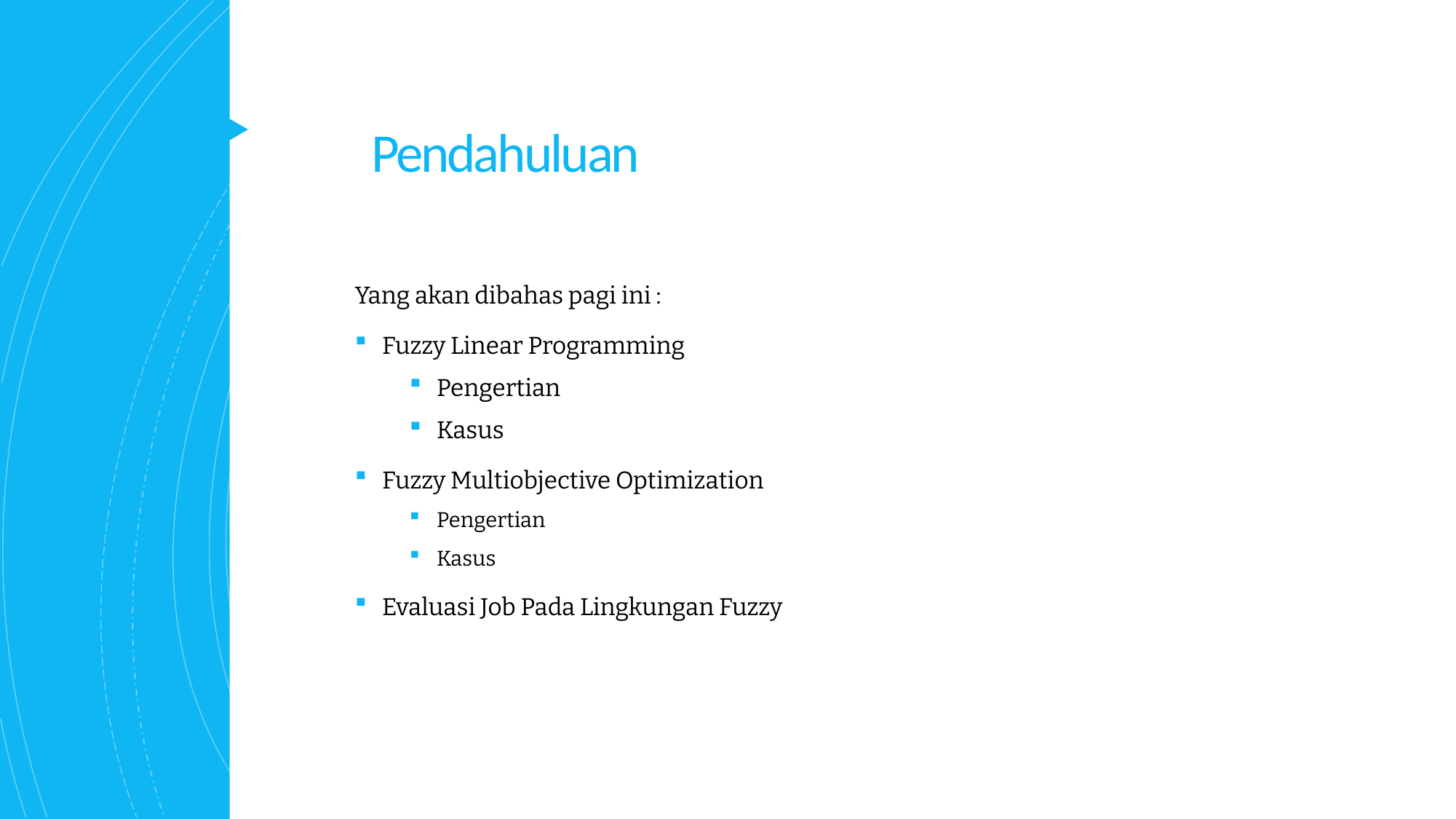

# Pendahuluan

Yang akan dibahas pagi ini :
Fuzzy Linear Programming
Pengertian
Kasus
Fuzzy Multiobjective Optimization
Pengertian
Kasus
Evaluasi Job Pada Lingkungan Fuzzy